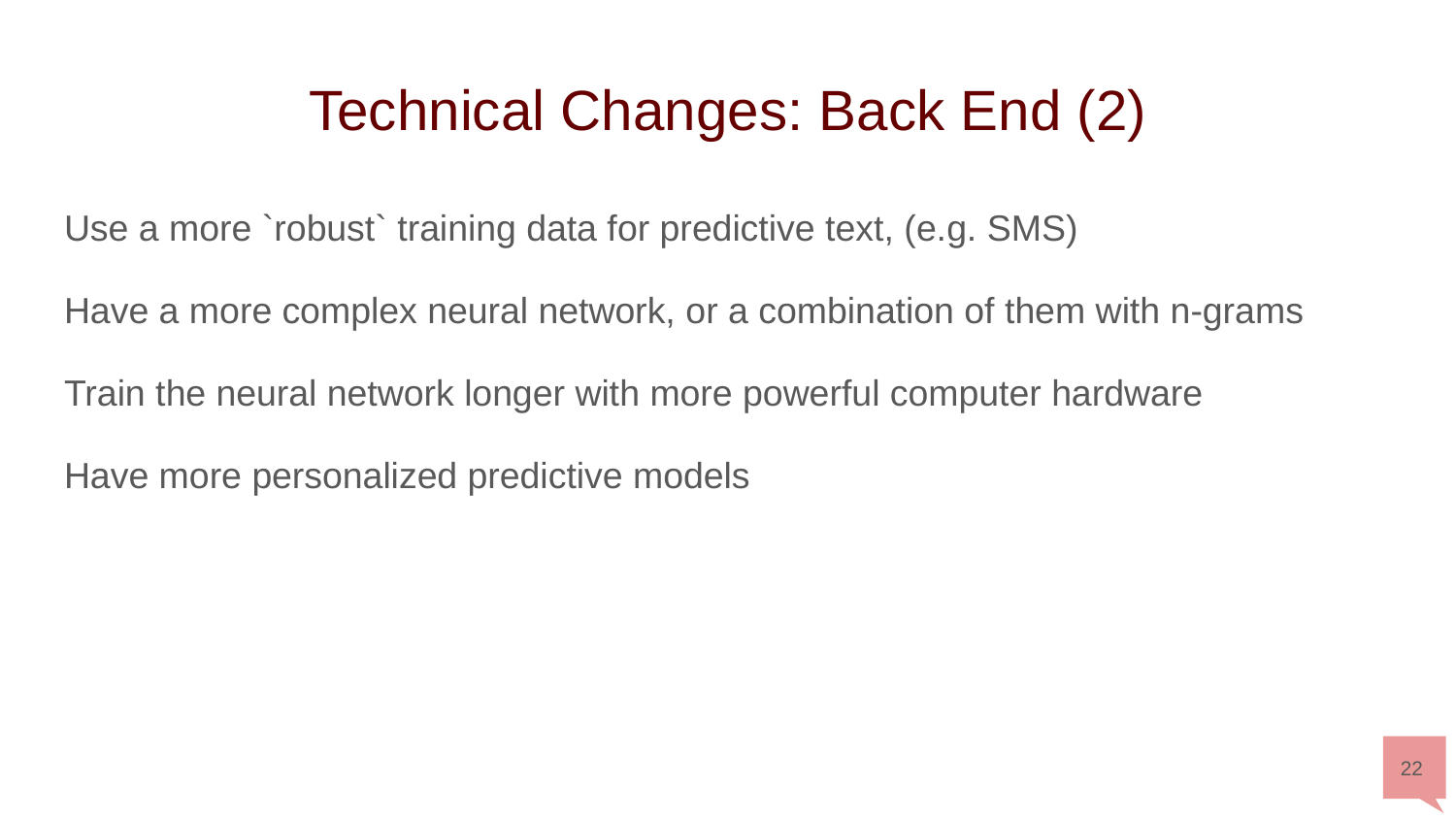

# Technical Changes: Back End (2)
Use a more `robust` training data for predictive text, (e.g. SMS)
Have a more complex neural network, or a combination of them with n-grams
Train the neural network longer with more powerful computer hardware
Have more personalized predictive models
22